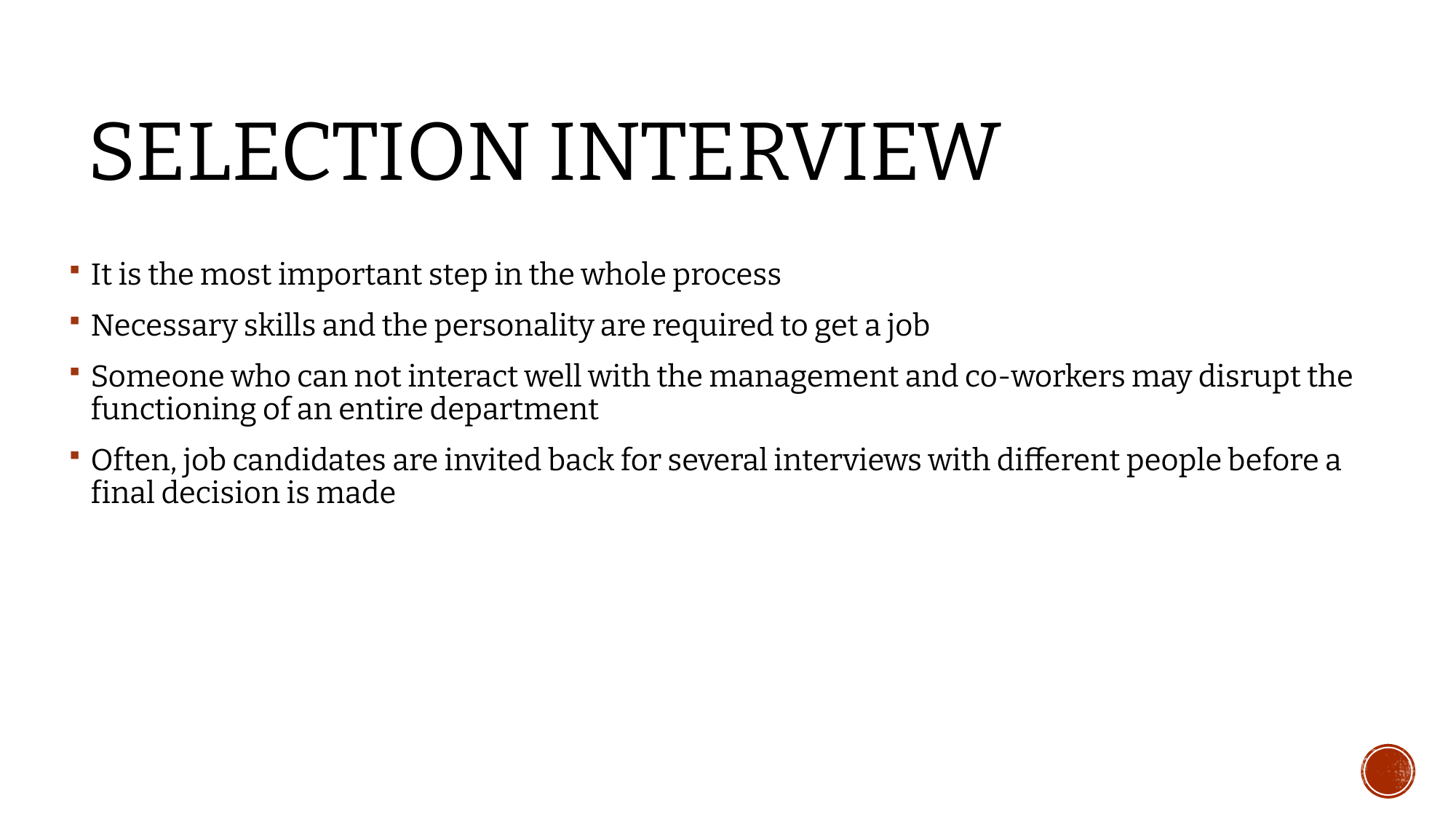

# Selection Interview
It is the most important step in the whole process
Necessary skills and the personality are required to get a job
Someone who can not interact well with the management and co-workers may disrupt the functioning of an entire department
Often, job candidates are invited back for several interviews with different people before a final decision is made